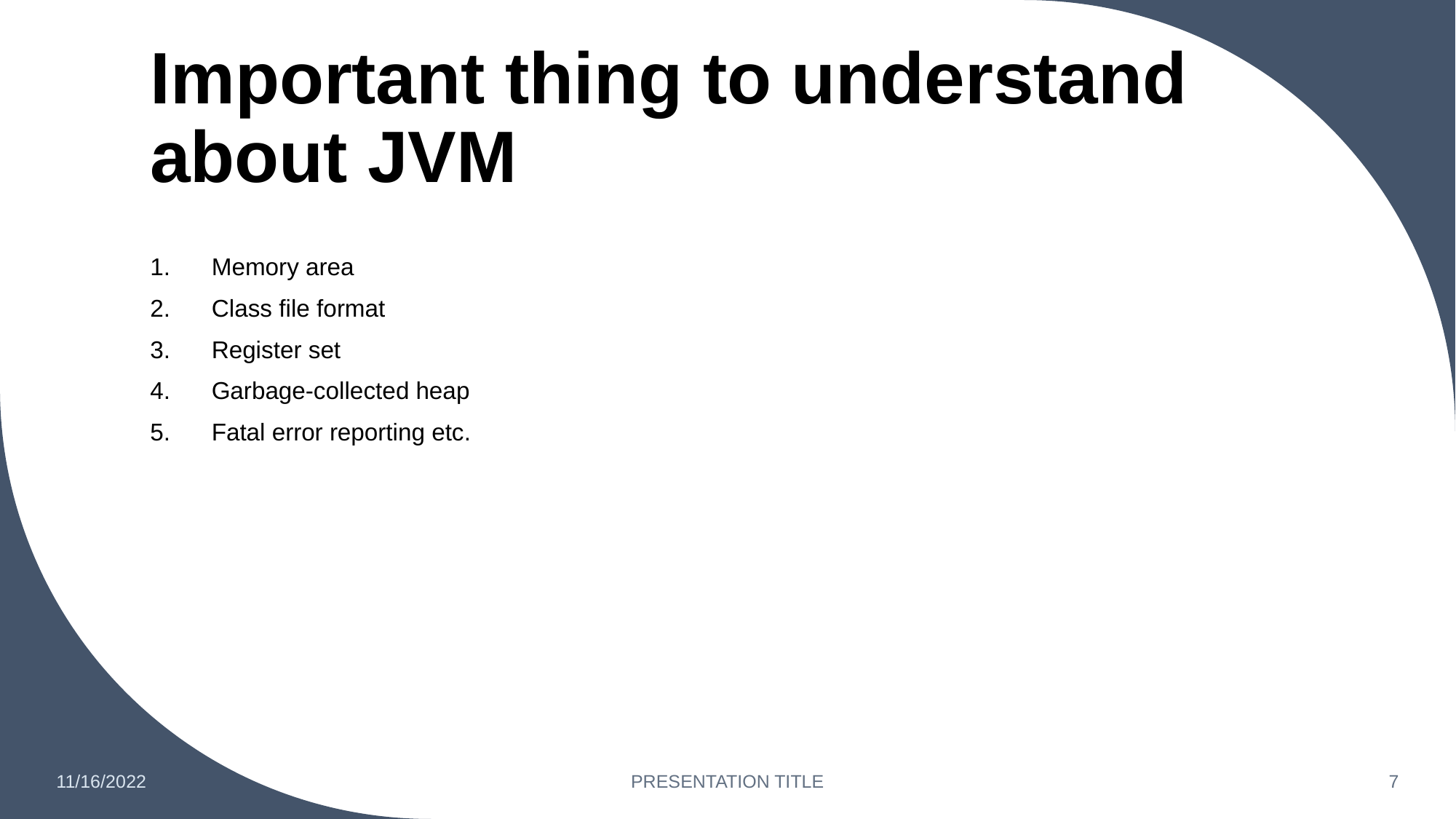

# Important thing to understand about JVM
Memory area
Class file format
Register set
Garbage-collected heap
Fatal error reporting etc.

11/16/2022
PRESENTATION TITLE
7